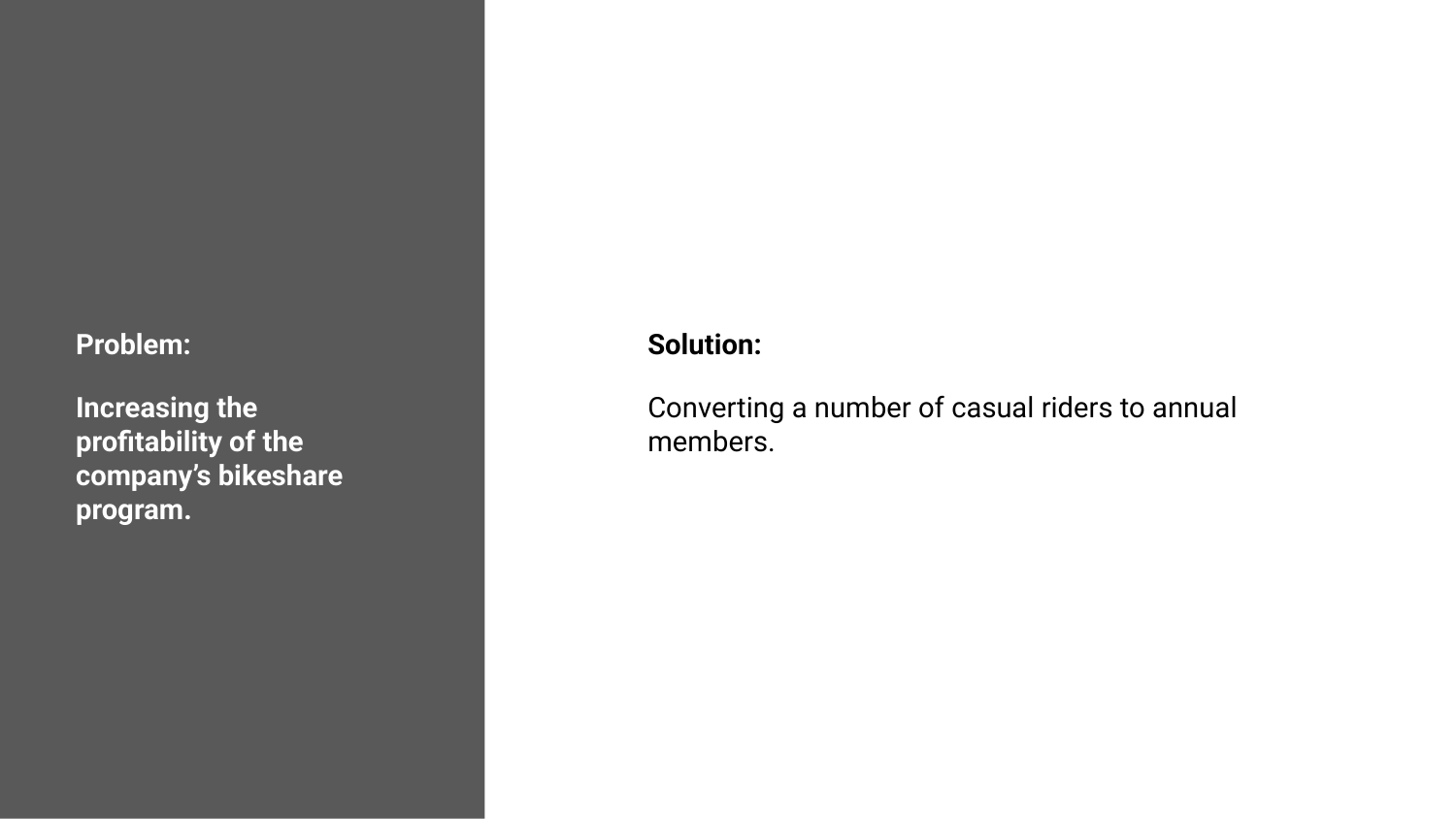

Problem:
Increasing the profitability of the company’s bikeshare program.
Solution:
Converting a number of casual riders to annual members.